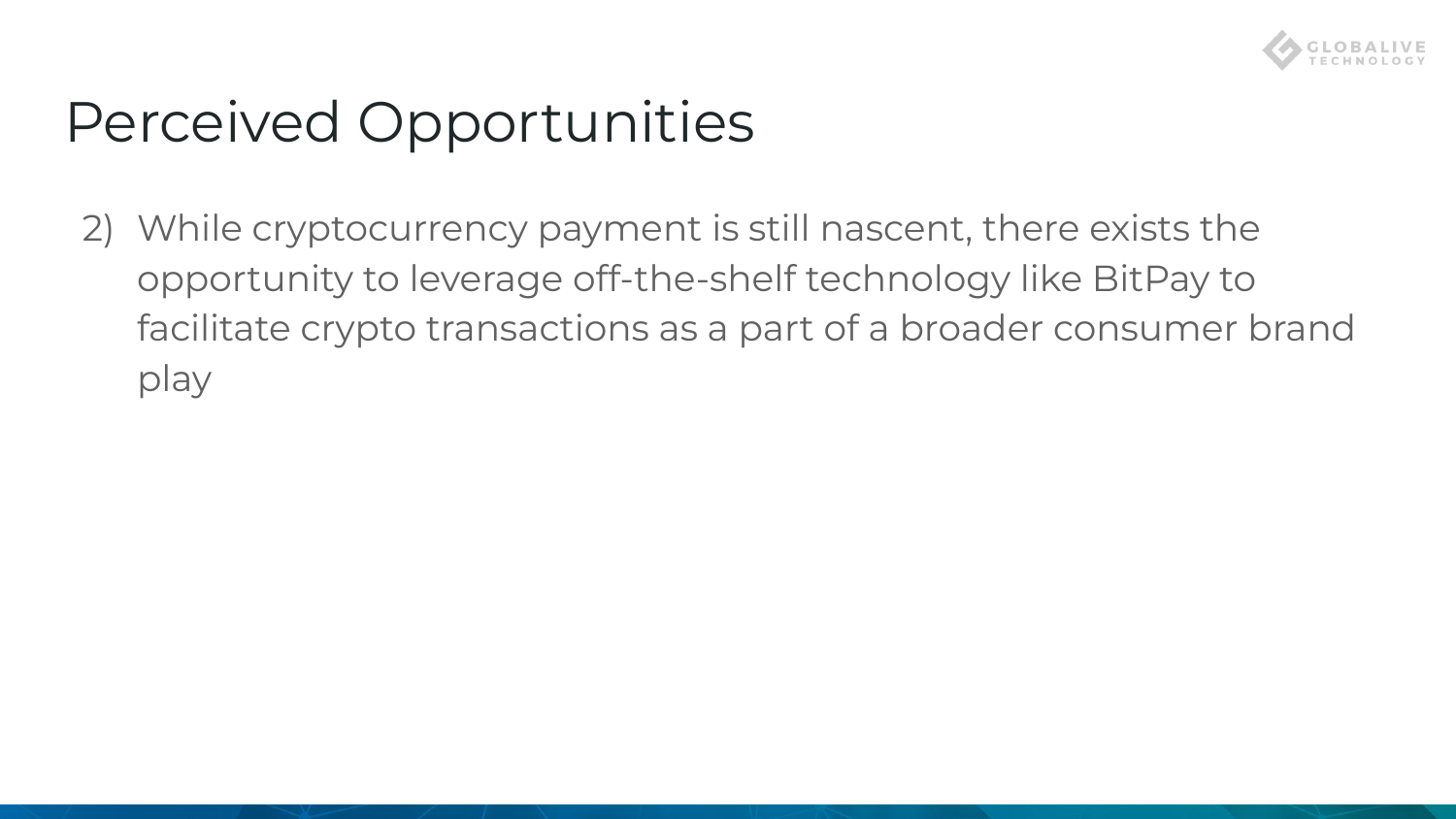

# Perceived Opportunities
While cryptocurrency payment is still nascent, there exists the opportunity to leverage off-the-shelf technology like BitPay to facilitate crypto transactions as a part of a broader consumer brand play